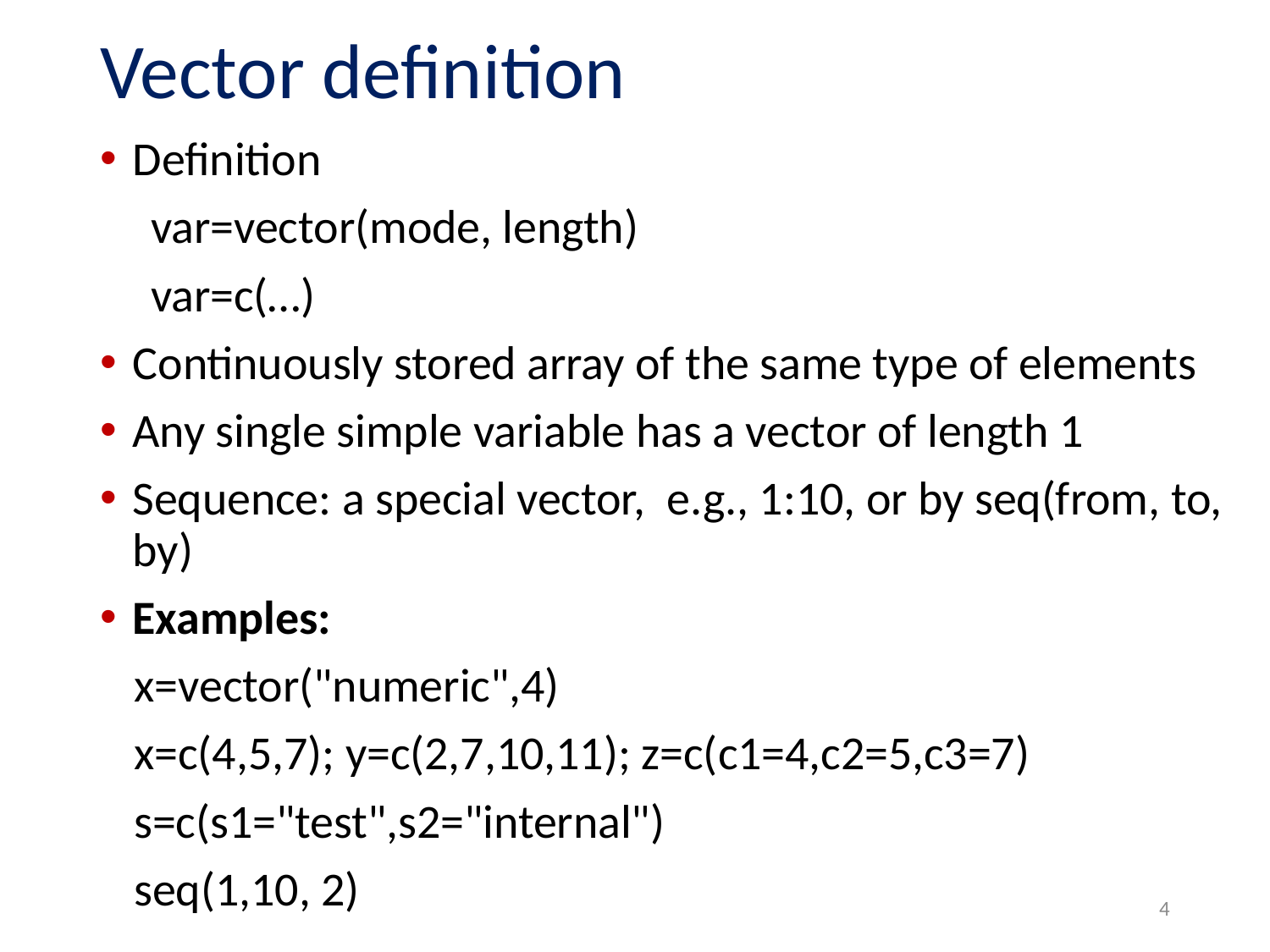

# Vector definition
Definition
var=vector(mode, length)
var=c(…)
Continuously stored array of the same type of elements
Any single simple variable has a vector of length 1
Sequence: a special vector,  e.g., 1:10, or by seq(from, to, by)
Examples:
x=vector("numeric",4)
x=c(4,5,7); y=c(2,7,10,11); z=c(c1=4,c2=5,c3=7)
s=c(s1="test",s2="internal")
seq(1,10, 2)
4